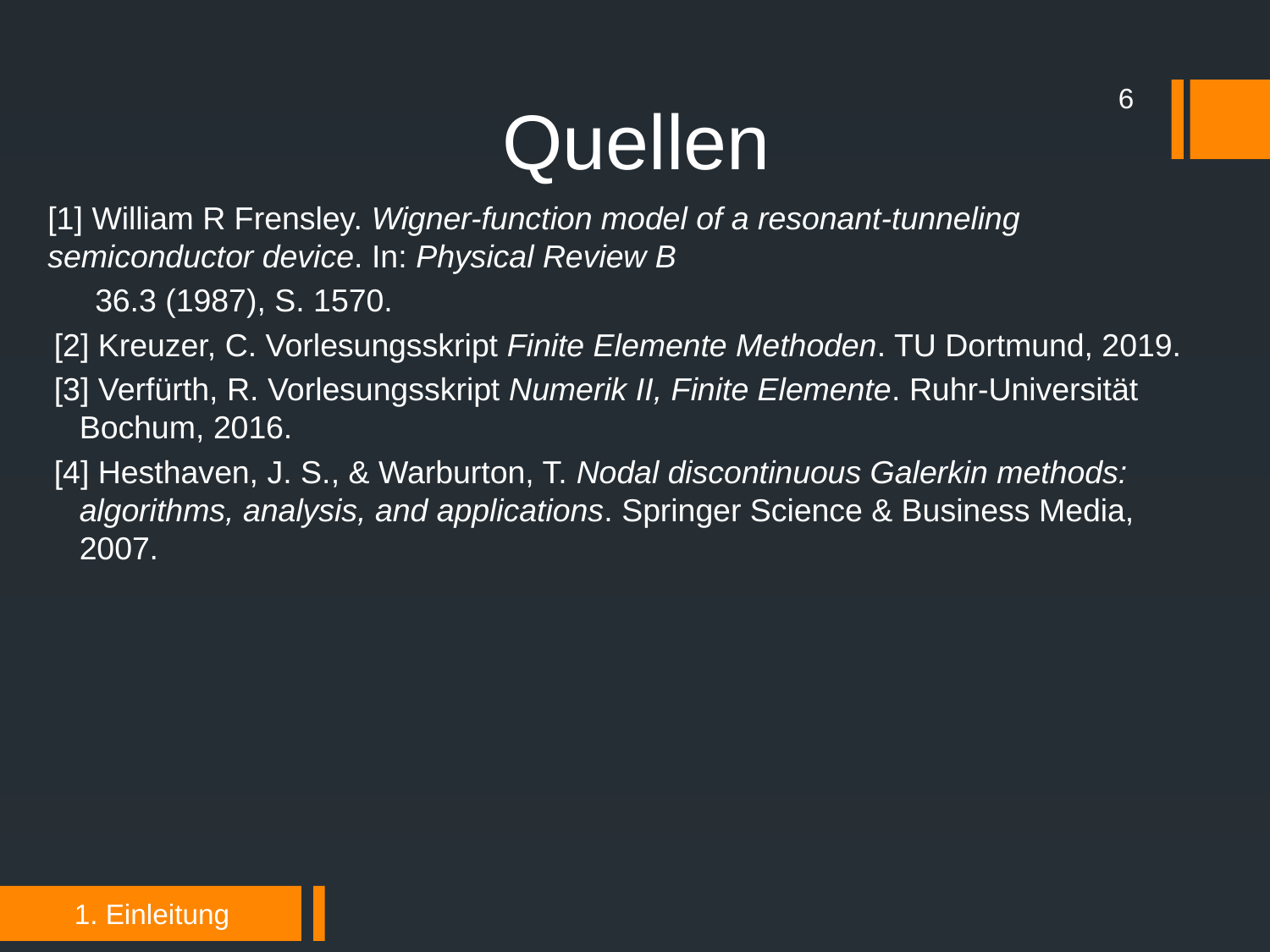

6
Quellen
[1] William R Frensley. Wigner-function model of a resonant-tunneling semiconductor device. In: Physical Review B
36.3 (1987), S. 1570.
[2] Kreuzer, C. Vorlesungsskript Finite Elemente Methoden. TU Dortmund, 2019.
[3] Verfürth, R. Vorlesungsskript Numerik II, Finite Elemente. Ruhr-Universität Bochum, 2016.
[4] Hesthaven, J. S., & Warburton, T. Nodal discontinuous Galerkin methods: algorithms, analysis, and applications. Springer Science & Business Media, 2007.